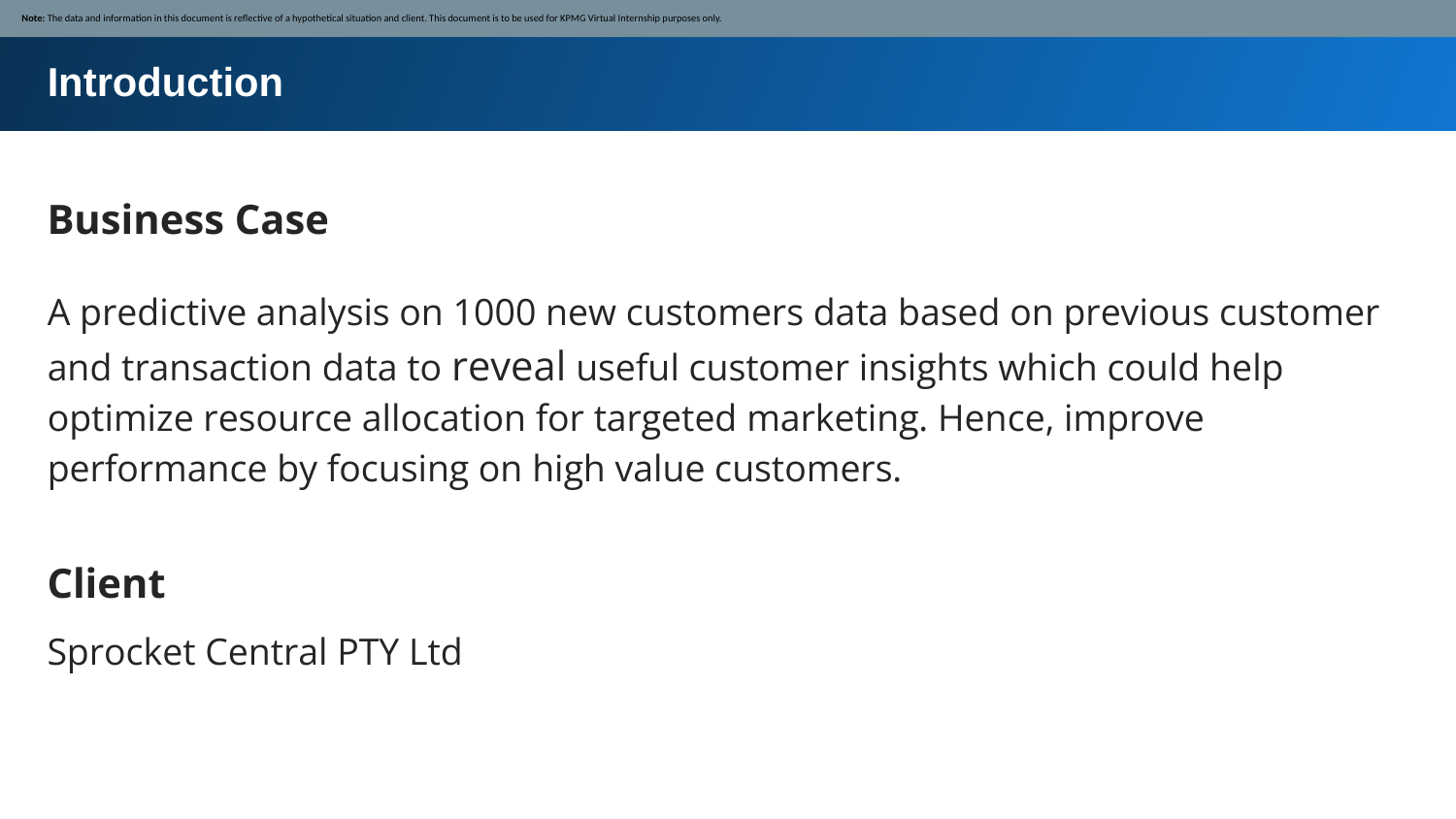

Note: The data and information in this document is reflective of a hypothetical situation and client. This document is to be used for KPMG Virtual Internship purposes only.
Introduction
Business Case
A predictive analysis on 1000 new customers data based on previous customer and transaction data to reveal useful customer insights which could help optimize resource allocation for targeted marketing. Hence, improve performance by focusing on high value customers.
Client
Sprocket Central PTY Ltd